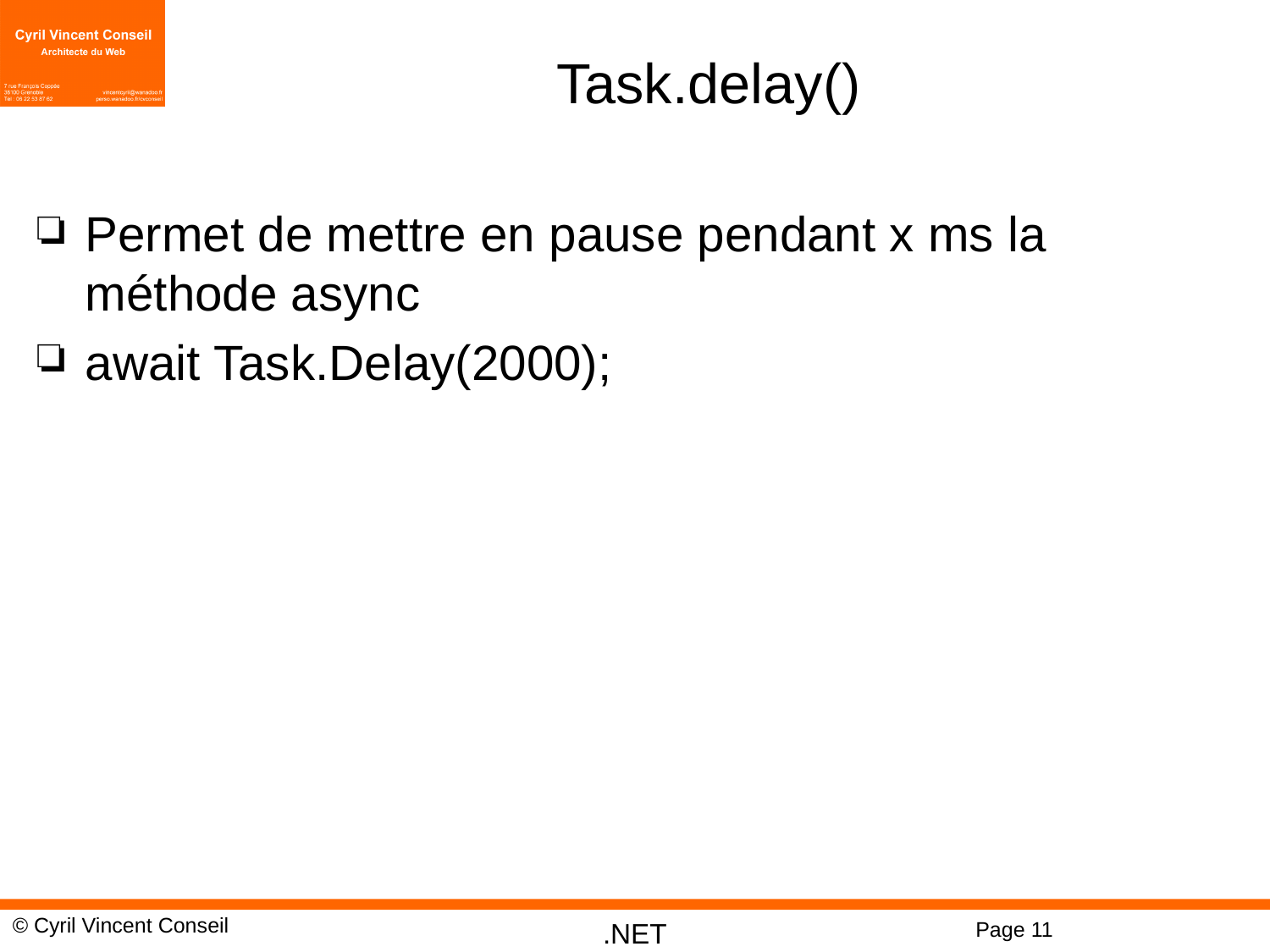

# Task.delay()
Permet de mettre en pause pendant x ms la méthode async
await Task.Delay(2000);